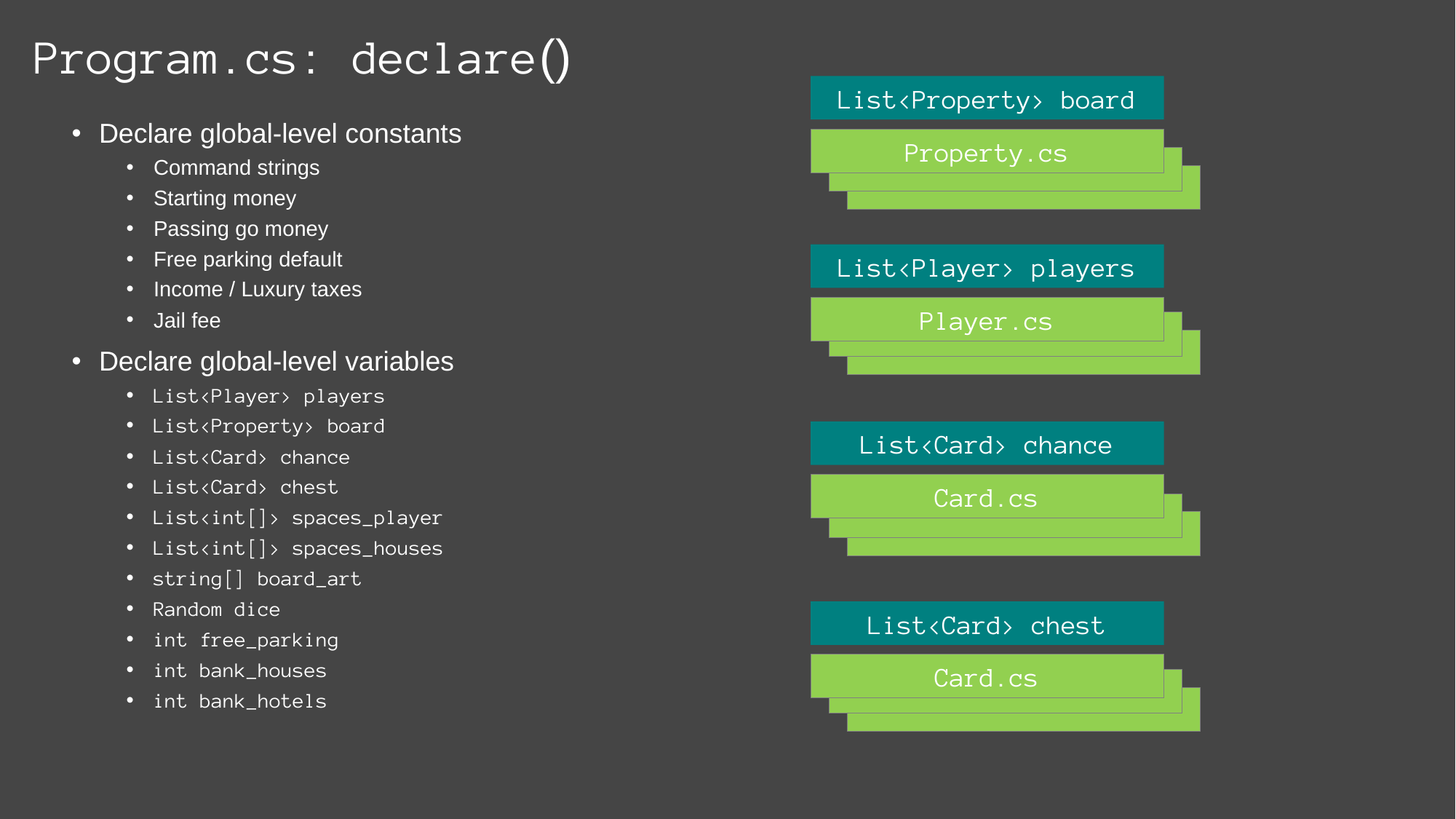

# Program.cs: declare()
List<Property> board
Declare global-level constants
Command strings
Starting money
Passing go money
Free parking default
Income / Luxury taxes
Jail fee
Declare global-level variables
List<Player> players
List<Property> board
List<Card> chance
List<Card> chest
List<int[]> spaces_player
List<int[]> spaces_houses
string[] board_art
Random dice
int free_parking
int bank_houses
int bank_hotels

Property.cs

List<Player> players
Player.cs

List<Card> chance
Card.cs

List<Card> chest
Card.cs